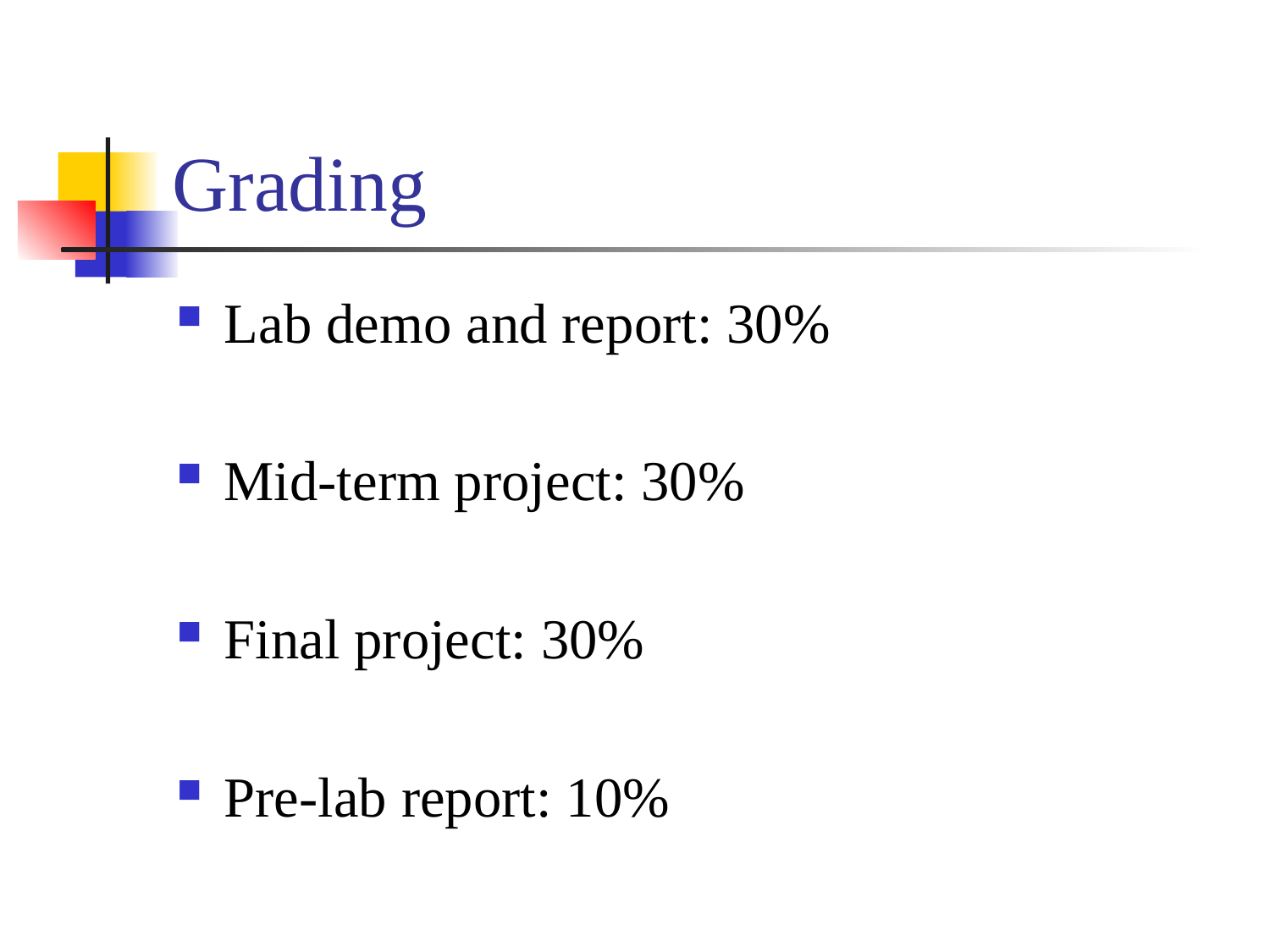

# Grading
Lab demo and report: 30%

Mid-term project: 30%

Final project: 30%

Pre-lab report: 10%